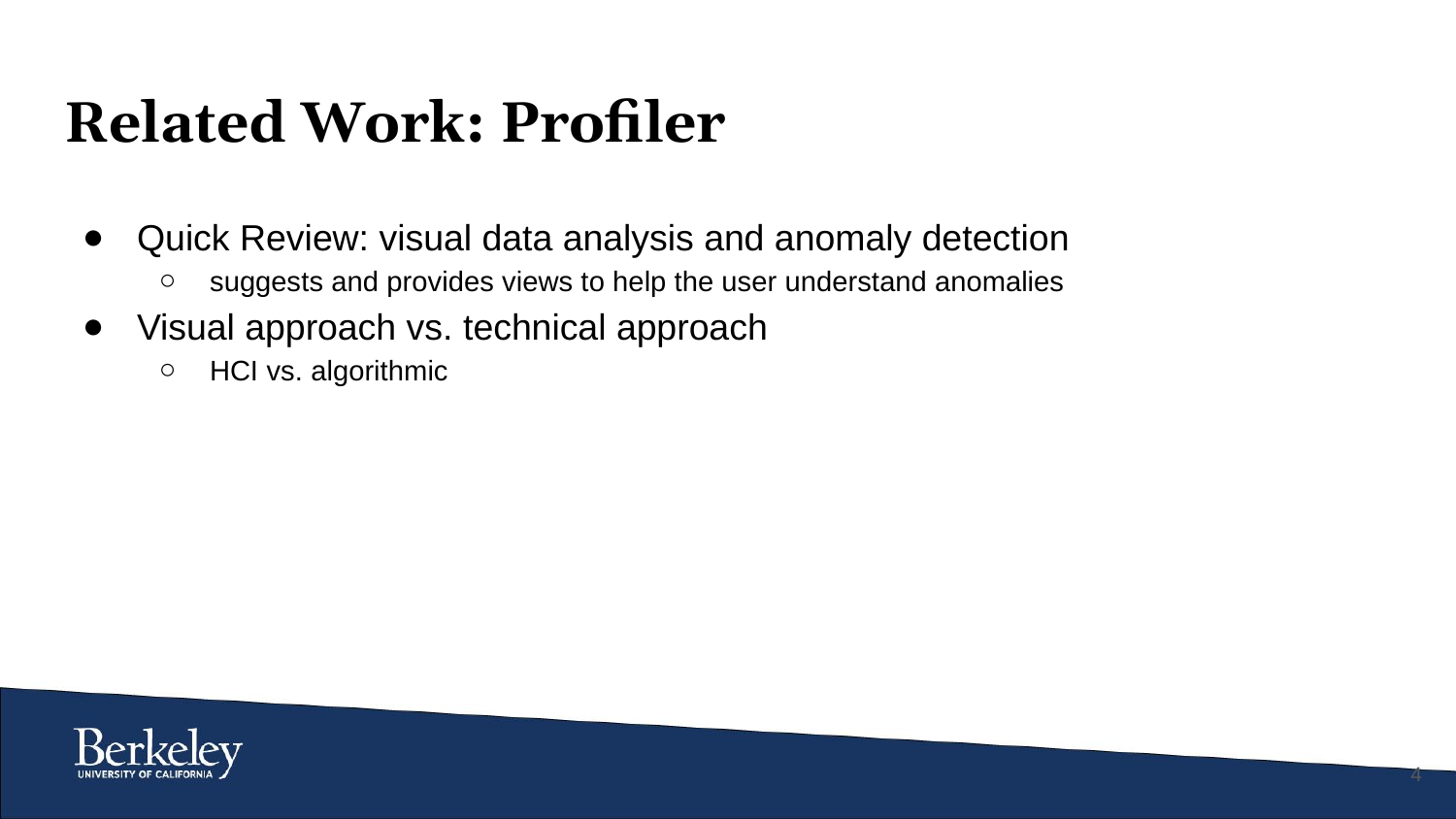

# Related Work: Profiler
Quick Review: visual data analysis and anomaly detection
suggests and provides views to help the user understand anomalies
Visual approach vs. technical approach
HCI vs. algorithmic
4